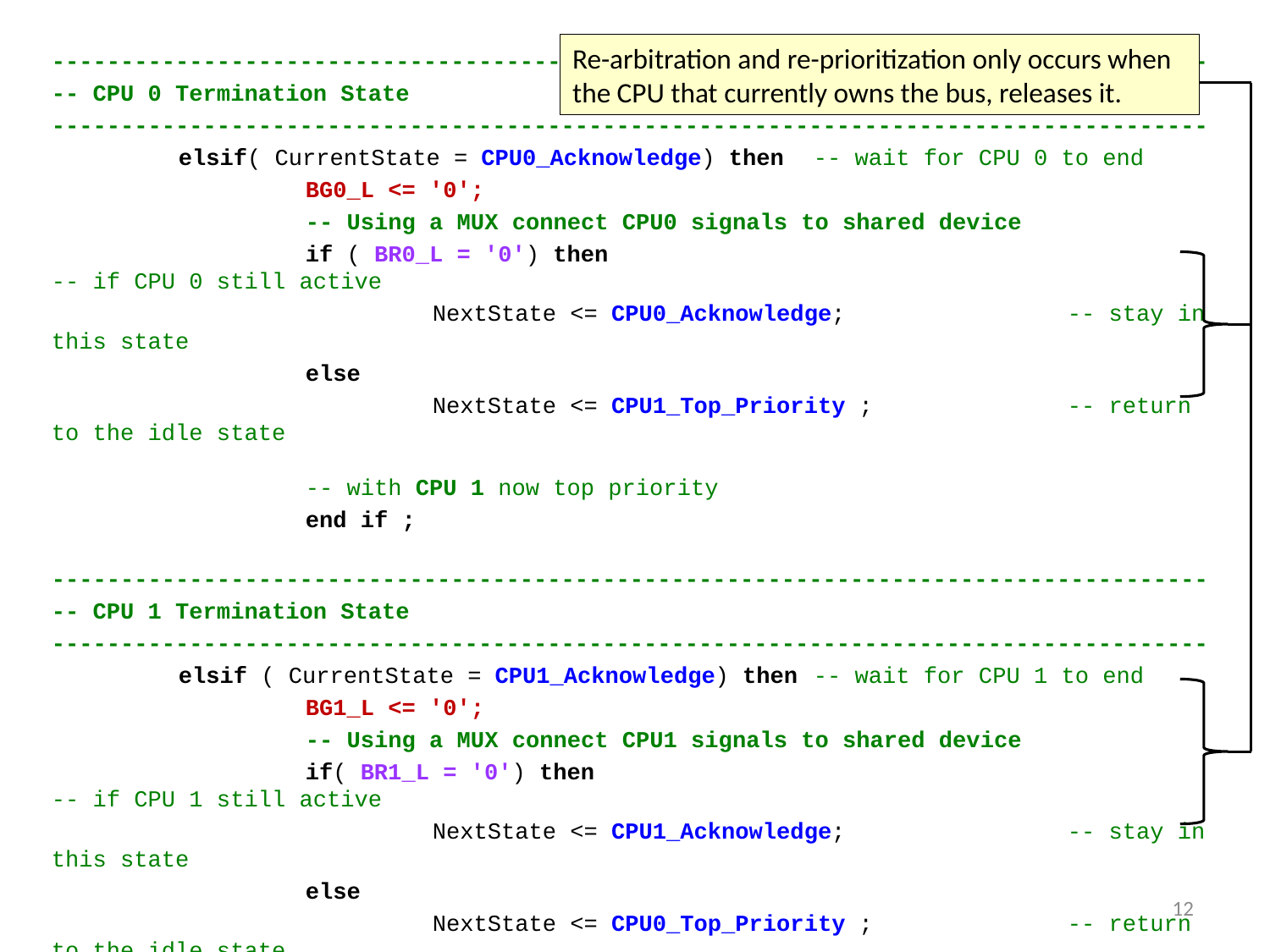

Re-arbitration and re-prioritization only occurs when the CPU that currently owns the bus, releases it.
------------------------------------------------------------------------------------
-- CPU 0 Termination State
------------------------------------------------------------------------------------
	elsif( CurrentState = CPU0_Acknowledge) then	-- wait for CPU 0 to end
		BG0_L <= '0';
		-- Using a MUX connect CPU0 signals to shared device
		if ( BR0_L = '0') then					-- if CPU 0 still active
			NextState <= CPU0_Acknowledge;		-- stay in this state
		else
			NextState <= CPU1_Top_Priority ;		-- return to the idle state
											-- with CPU 1 now top priority
		end if ;
------------------------------------------------------------------------------------
-- CPU 1 Termination State
------------------------------------------------------------------------------------
	elsif ( CurrentState = CPU1_Acknowledge) then	-- wait for CPU 1 to end
		BG1_L <= '0';
		-- Using a MUX connect CPU1 signals to shared device
		if( BR1_L = '0') then					-- if CPU 1 still active
			NextState <= CPU1_Acknowledge;		-- stay in this state
		else
			NextState <= CPU0_Top_Priority ;		-- return to the idle state
											-- with CPU 0 now top priority
		end if ;
	end if;

12